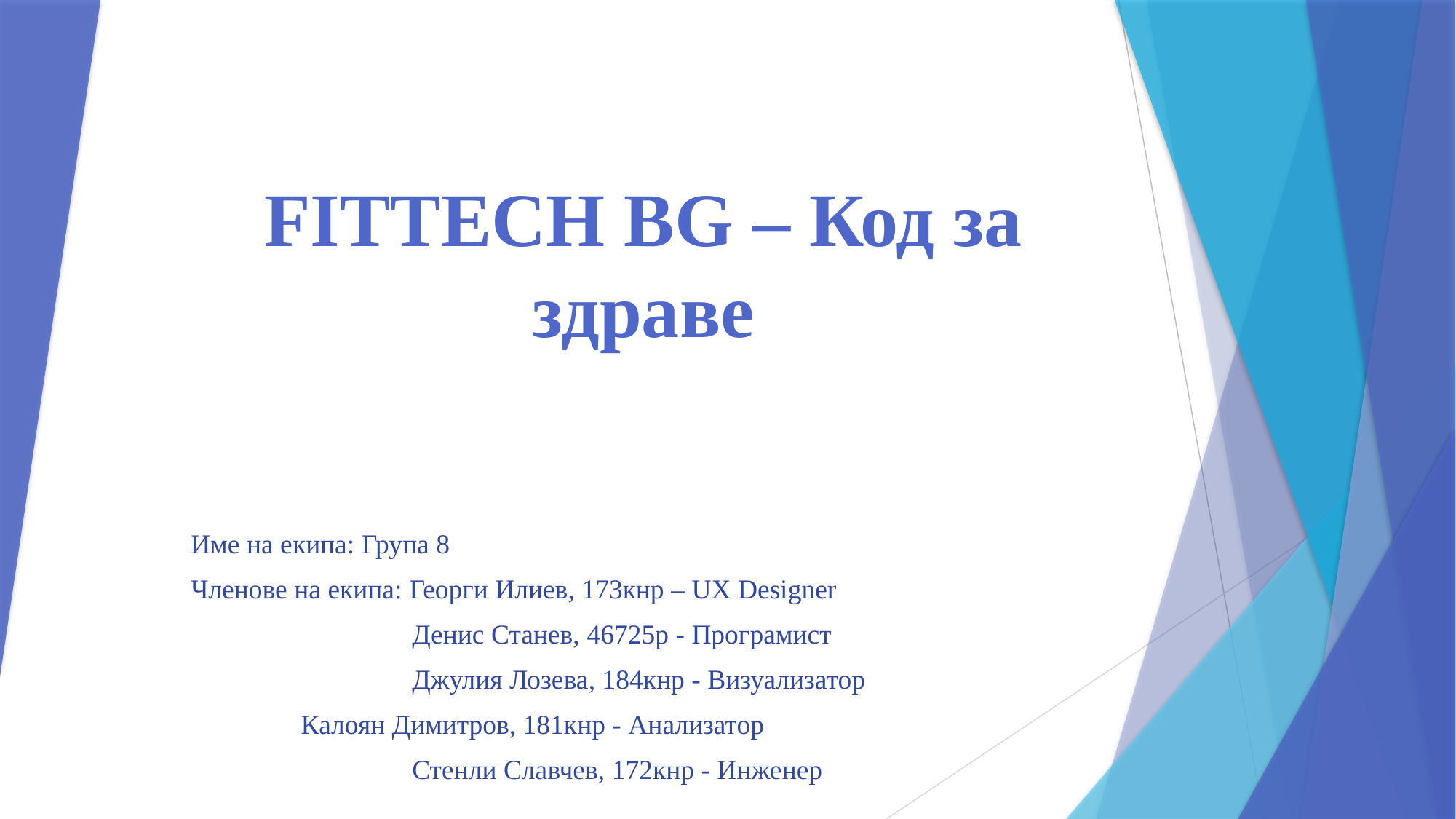

# FITTECH BG – Код за здраве
Име на екипа: Група 8
Членове на екипа: Георги Илиев, 173кнр – UX Designer
                                Денис Станев, 46725р - Програмист
                                Джулия Лозева, 184кнр - Визуализатор
				   Калоян Димитров, 181кнр - Анализатор
                                Стенли Славчев, 172кнр - Инженер